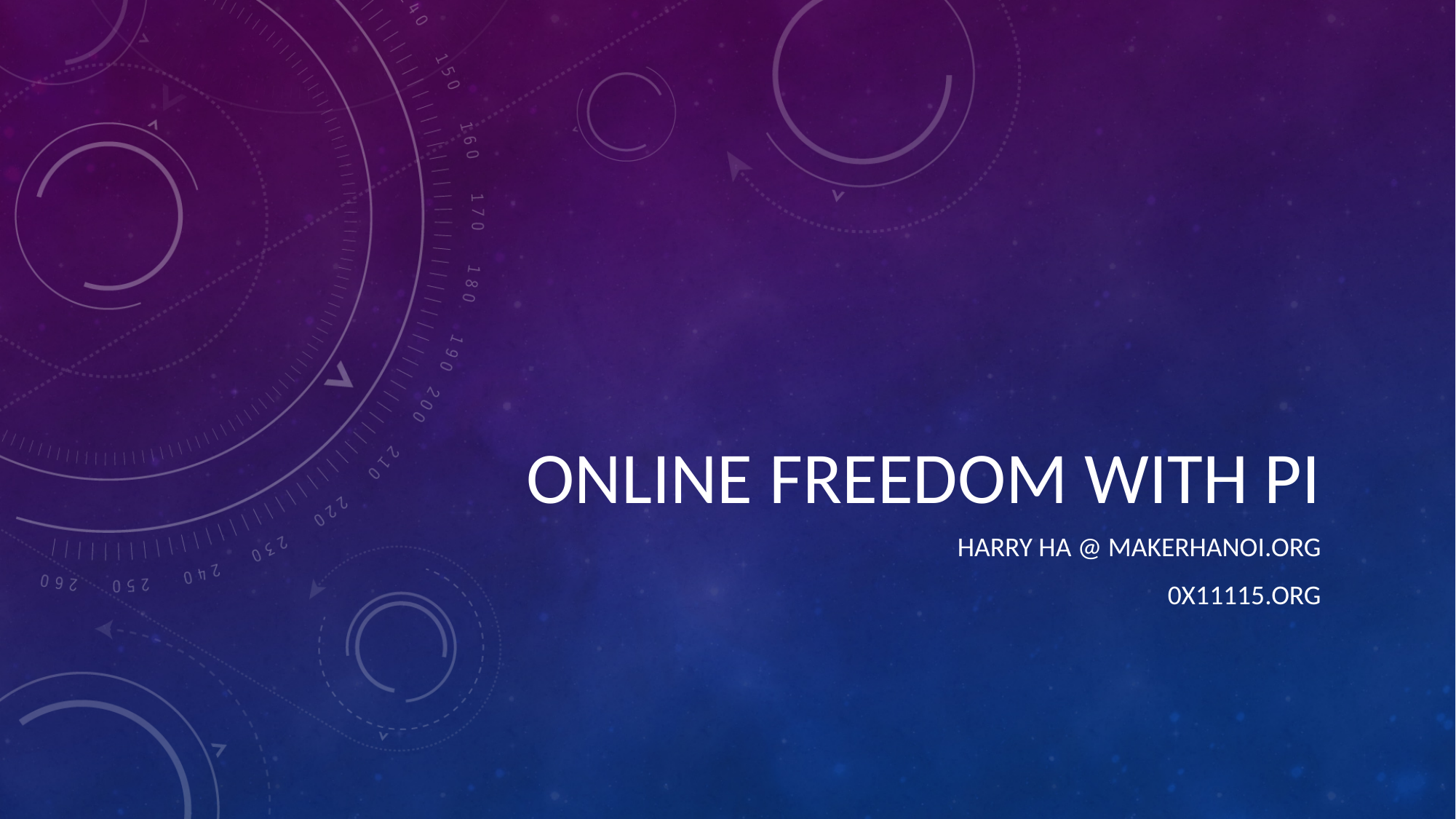

# Online Freedom with Pi
Harry ha @ makerhanoi.org
0x11115.org